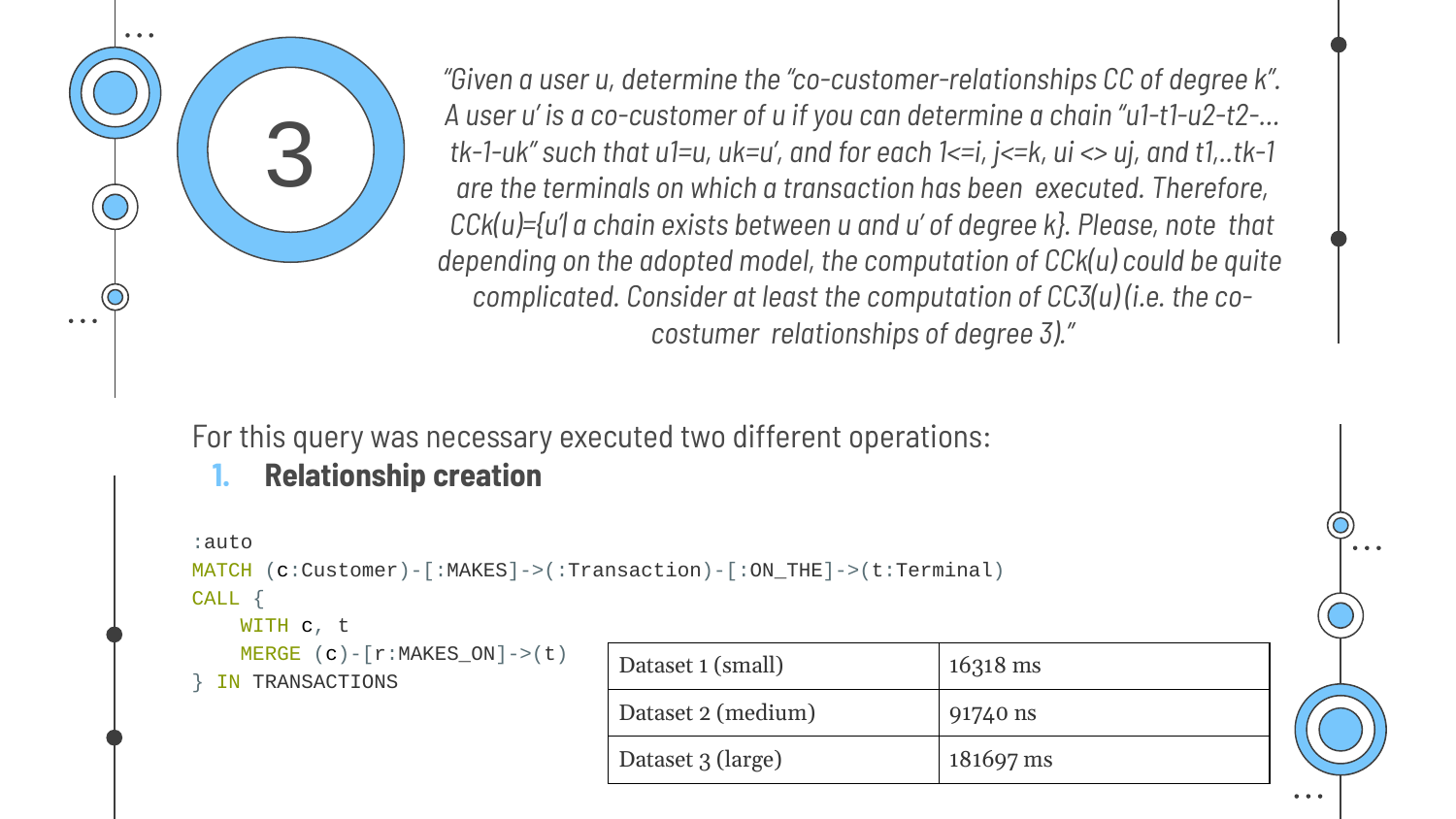

“Given a user u, determine the “co-customer-relationships CC of degree k”. A user u’ is a co-customer of u if you can determine a chain “u1-t1-u2-t2-…tk-1-uk” such that u1=u, uk=u’, and for each 1<=i, j<=k, ui <> uj, and t1,..tk-1 are the terminals on which a transaction has been  executed. Therefore, CCk(u)={u’| a chain exists between u and u’ of degree k}. Please, note  that depending on the adopted model, the computation of CCk(u) could be quite  complicated. Consider at least the computation of CC3(u) (i.e. the co-costumer  relationships of degree 3).”

3
For this query was necessary executed two different operations:
Relationship creation

:auto
MATCH (c:Customer)-[:MAKES]->(:Transaction)-[:ON_THE]->(t:Terminal)
CALL {
    WITH c, t
    MERGE (c)-[r:MAKES_ON]->(t)
} IN TRANSACTIONS
| Dataset 1 (small) | 16318 ms |
| --- | --- |
| Dataset 2 (medium) | 91740 ns |
| Dataset 3 (large) | 181697 ms |